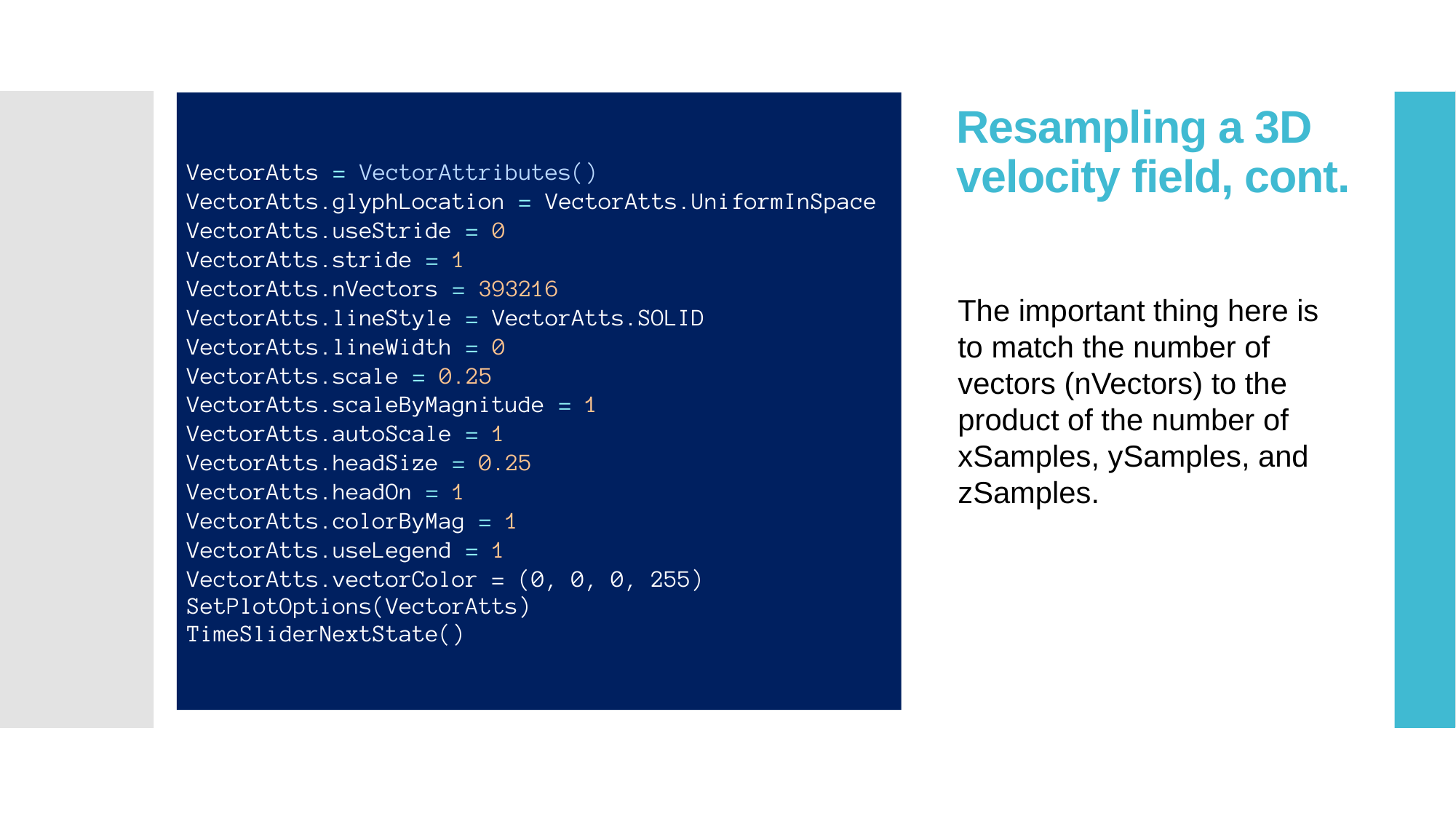

Resampling a 3D velocity field, cont.

VectorAtts = VectorAttributes()
VectorAtts.glyphLocation = VectorAtts.UniformInSpace
VectorAtts.useStride = 0
VectorAtts.stride = 1
VectorAtts.nVectors = 393216
VectorAtts.lineStyle = VectorAtts.SOLID
VectorAtts.lineWidth = 0
VectorAtts.scale = 0.25
VectorAtts.scaleByMagnitude = 1
VectorAtts.autoScale = 1
VectorAtts.headSize = 0.25
VectorAtts.headOn = 1
VectorAtts.colorByMag = 1
VectorAtts.useLegend = 1
VectorAtts.vectorColor = (0, 0, 0, 255)
SetPlotOptions(VectorAtts)
TimeSliderNextState()

The important thing here is to match the number of vectors (nVectors) to the product of the number of xSamples, ySamples, and zSamples.